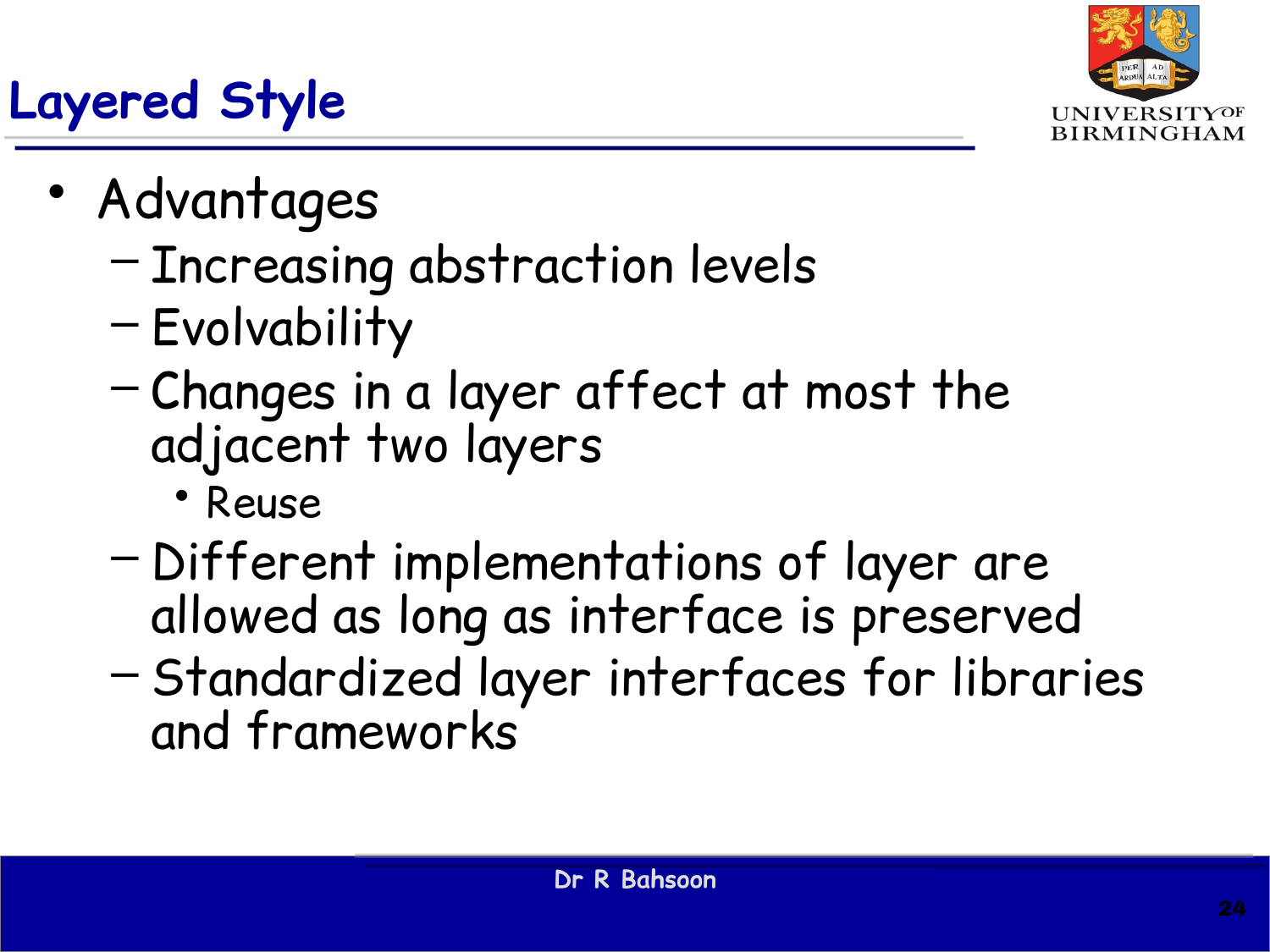

# Layered Style
Advantages
Increasing abstraction levels
Evolvability
Changes in a layer affect at most the adjacent two layers
Reuse
Different implementations of layer are allowed as long as interface is preserved
Standardized layer interfaces for libraries and frameworks
Dr R Bahsoon
24